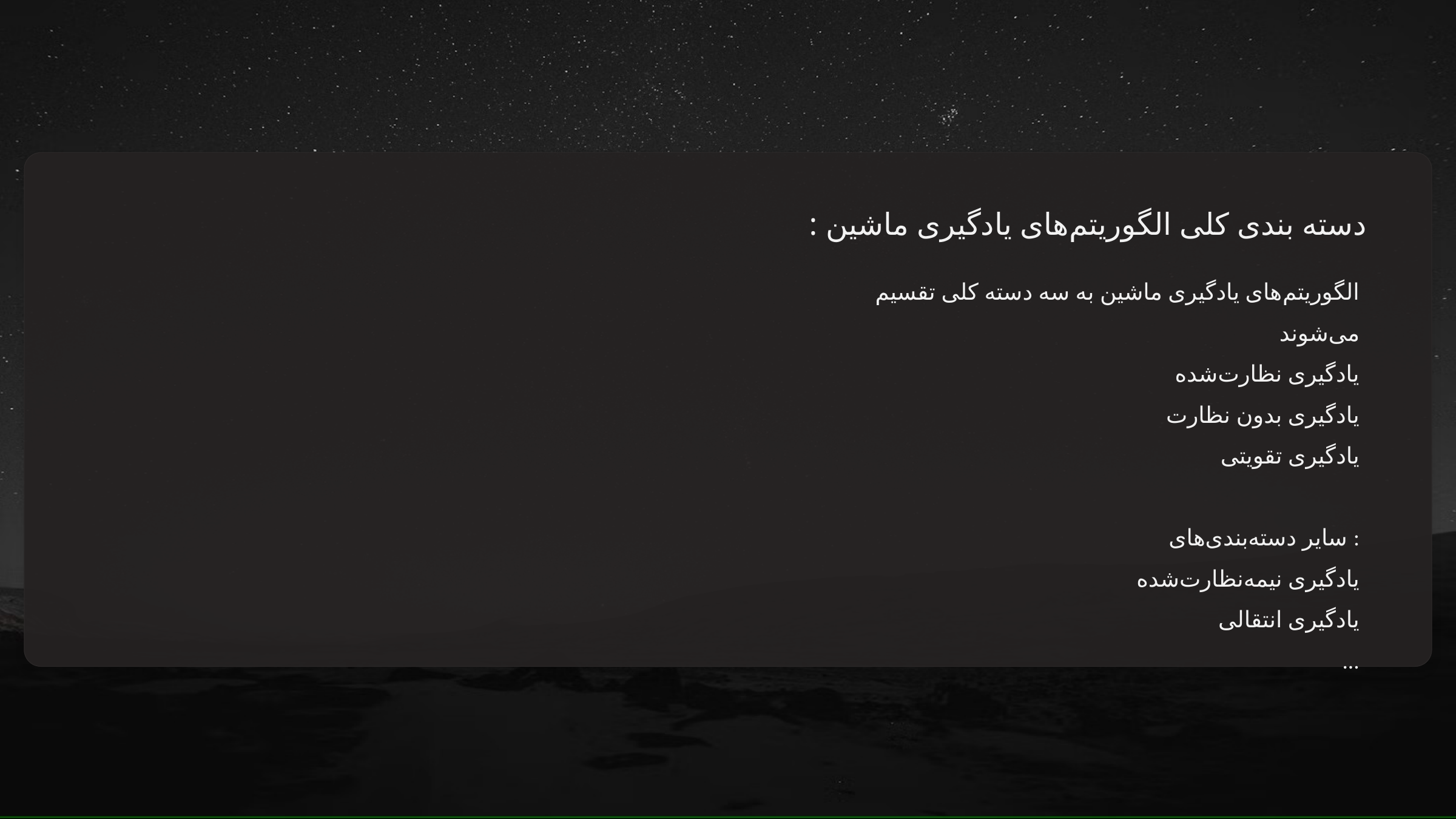

دسته ‌بندی کلی الگوریتم‌های یادگیری ماشین :
الگوریتم‌های یادگیری ماشین به سه دسته کلی تقسیم می‌شوند
یادگیری نظارت‌شده
یادگیری بدون نظارت
یادگیری تقویتی
سایر دسته‌بندی‌های :
یادگیری نیمه‌نظارت‌شده
یادگیری انتقالی
...